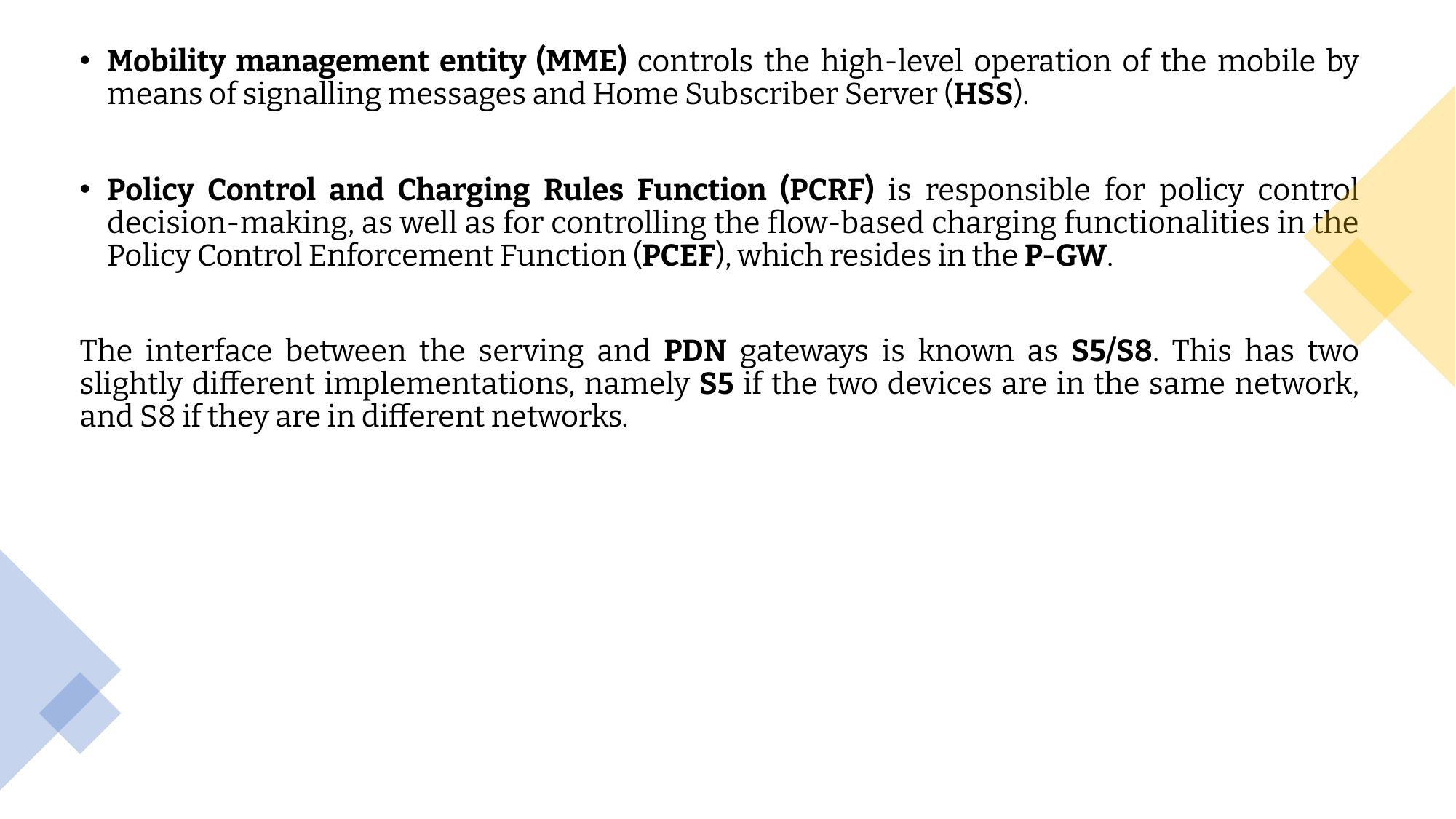

Mobility management entity (MME) controls the high-level operation of the mobile by means of signalling messages and Home Subscriber Server (HSS).

Policy Control and Charging Rules Function (PCRF) is responsible for policy control decision-making, as well as for controlling the flow-based charging functionalities in the Policy Control Enforcement Function (PCEF), which resides in the P-GW.

The interface between the serving and PDN gateways is known as S5/S8. This has two slightly different implementations, namely S5 if the two devices are in the same network, and S8 if they are in different networks.